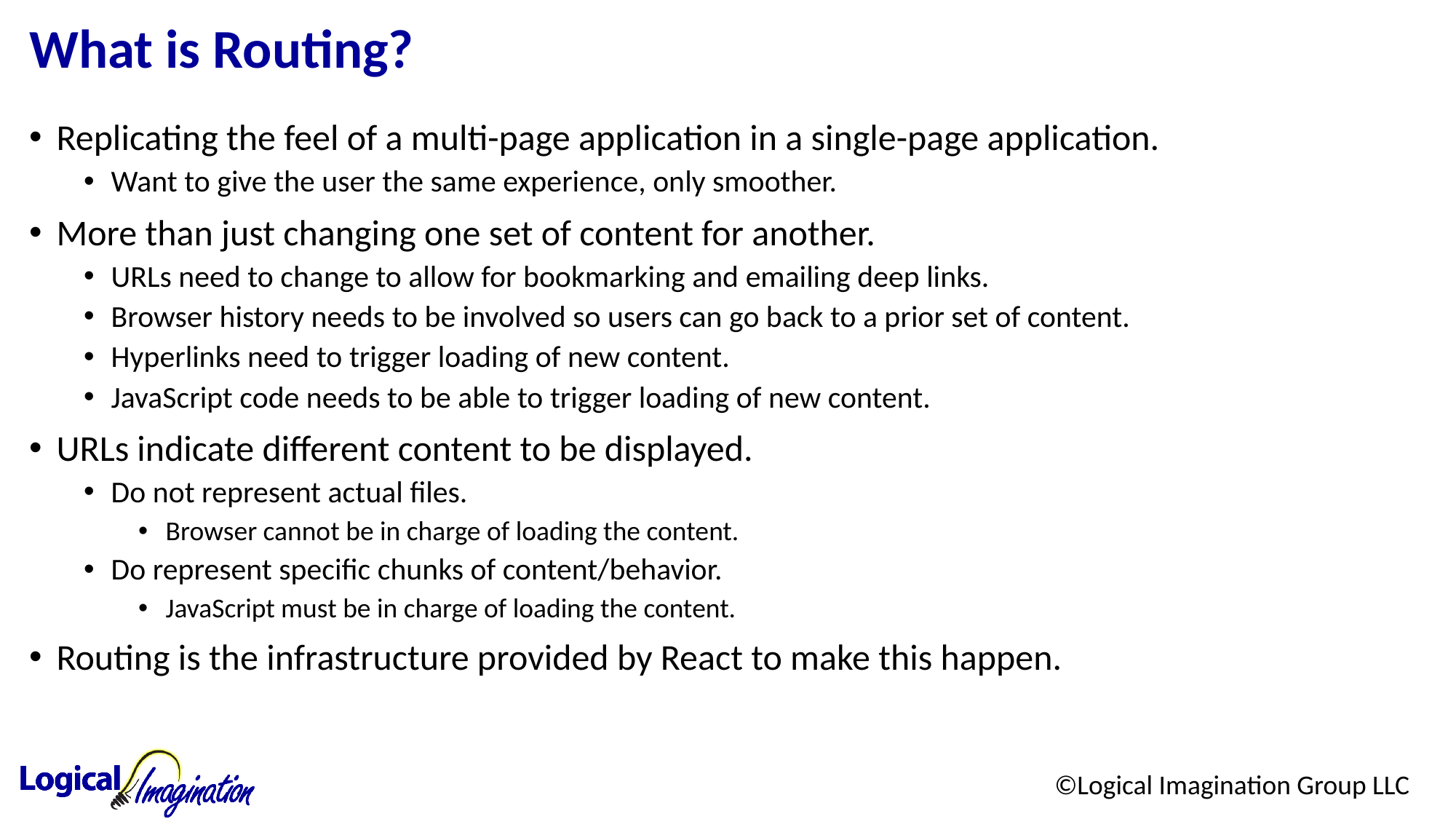

# What is Routing?
Replicating the feel of a multi-page application in a single-page application.
Want to give the user the same experience, only smoother.
More than just changing one set of content for another.
URLs need to change to allow for bookmarking and emailing deep links.
Browser history needs to be involved so users can go back to a prior set of content.
Hyperlinks need to trigger loading of new content.
JavaScript code needs to be able to trigger loading of new content.
URLs indicate different content to be displayed.
Do not represent actual files.
Browser cannot be in charge of loading the content.
Do represent specific chunks of content/behavior.
JavaScript must be in charge of loading the content.
Routing is the infrastructure provided by React to make this happen.